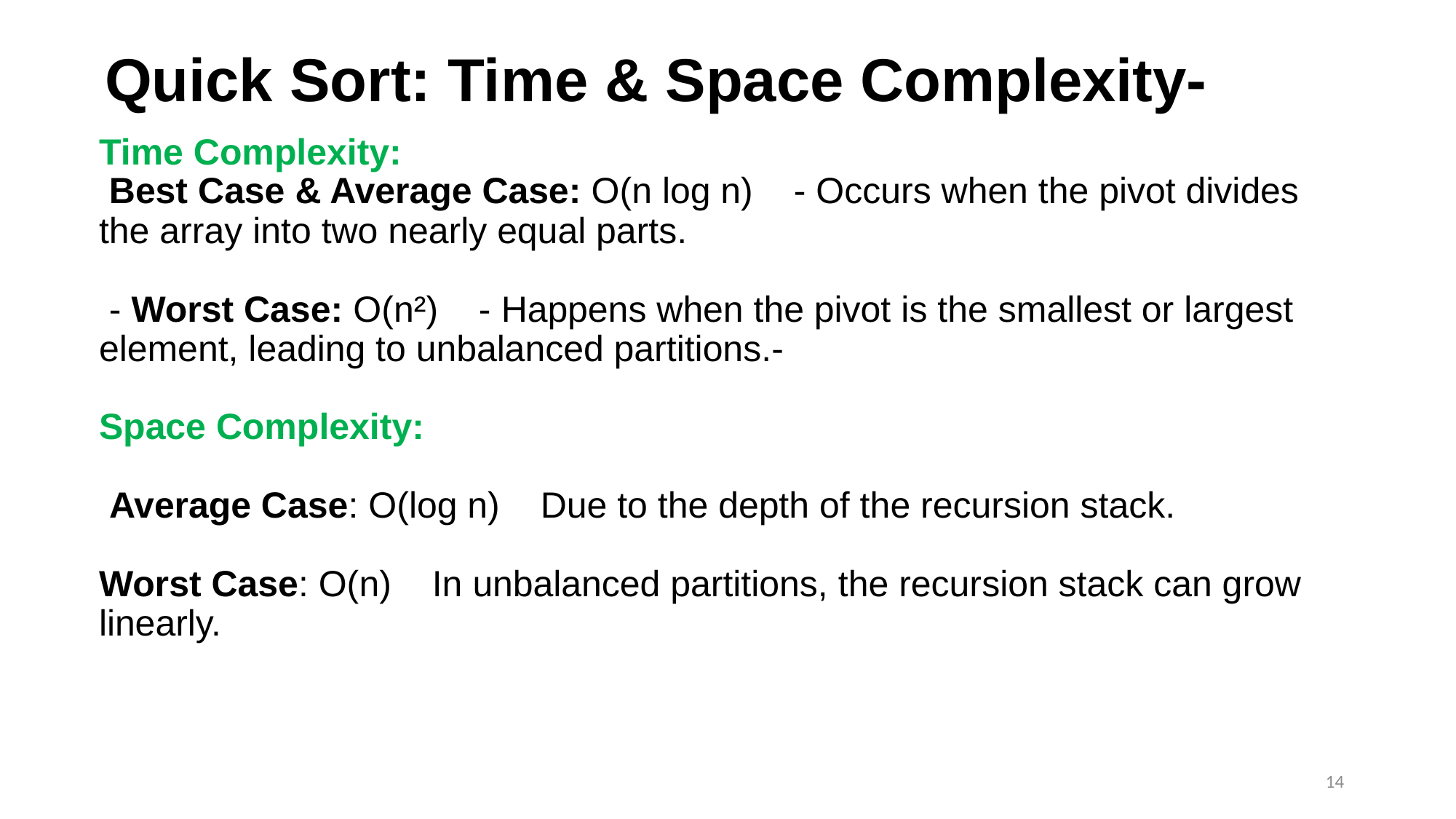

# Quick Sort: Time & Space Complexity-
Time Complexity:
 Best Case & Average Case: O(n log n)    - Occurs when the pivot divides the array into two nearly equal parts.
 - Worst Case: O(n²)    - Happens when the pivot is the smallest or largest element, leading to unbalanced partitions.-
Space Complexity:
 Average Case: O(log n)    Due to the depth of the recursion stack.
Worst Case: O(n)    In unbalanced partitions, the recursion stack can grow linearly.
14